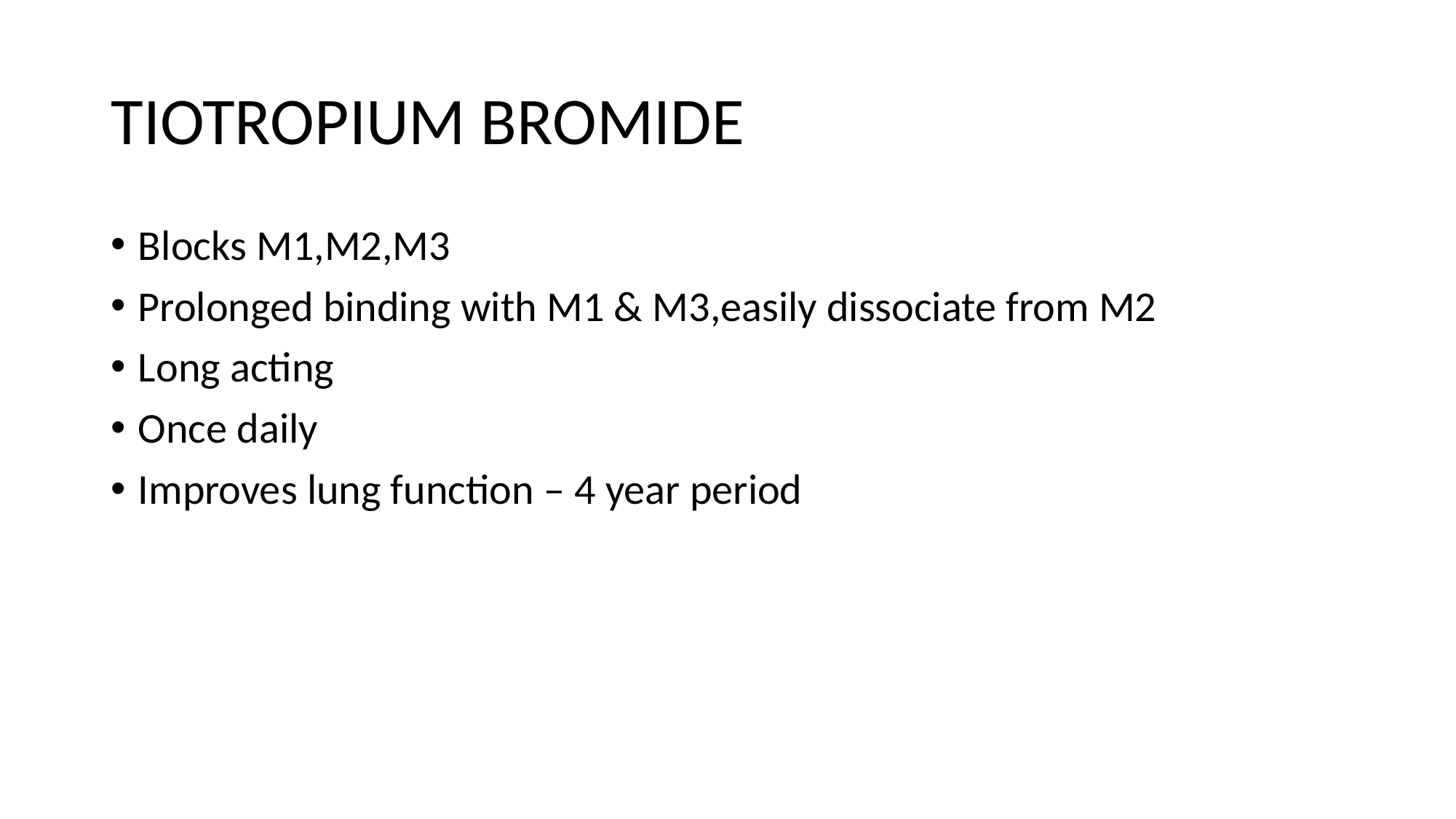

# TIOTROPIUM BROMIDE
Blocks M1,M2,M3
Prolonged binding with M1 & M3,easily dissociate from M2
Long acting
Once daily
Improves lung function – 4 year period